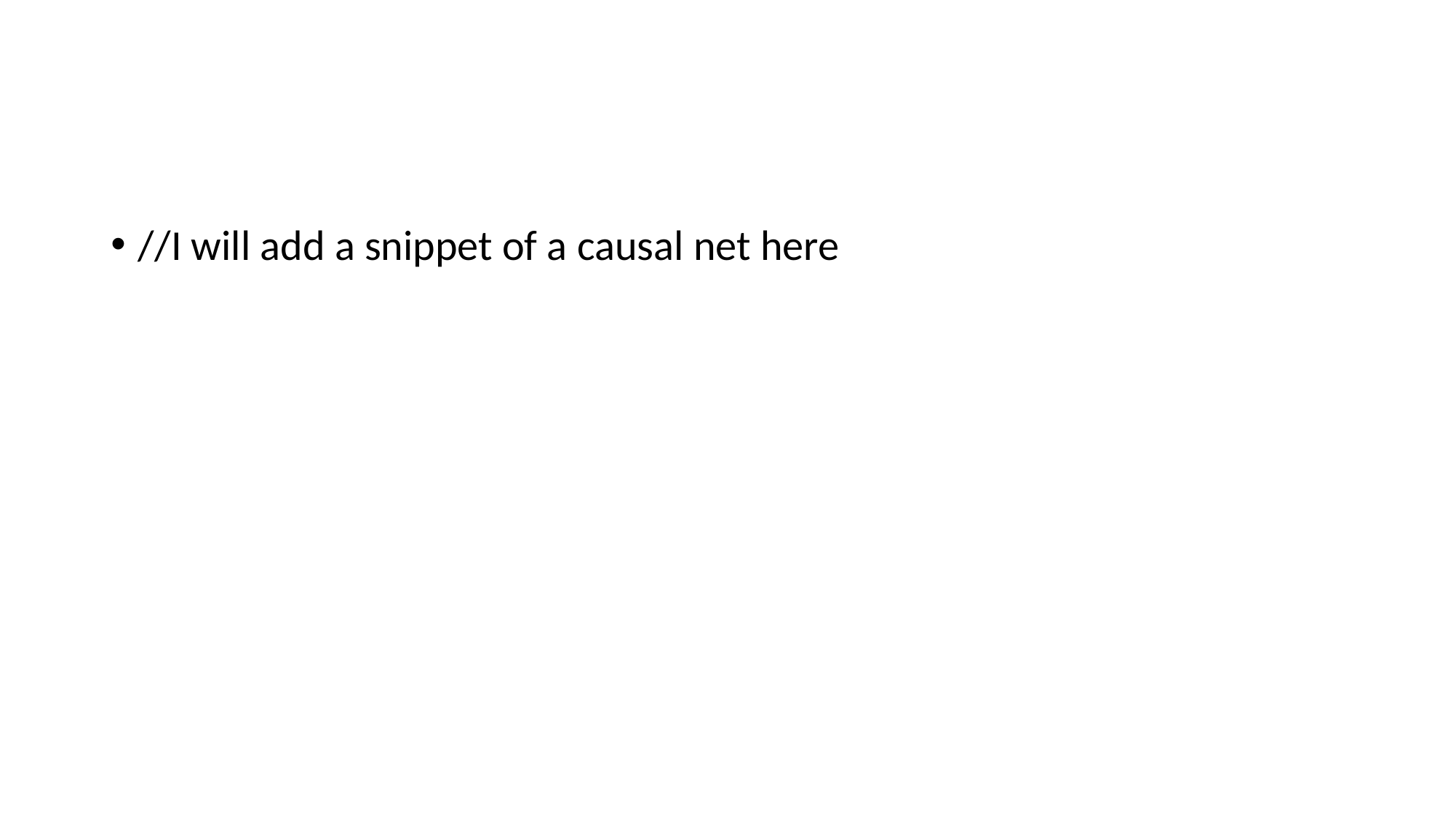

#
//I will add a snippet of a causal net here